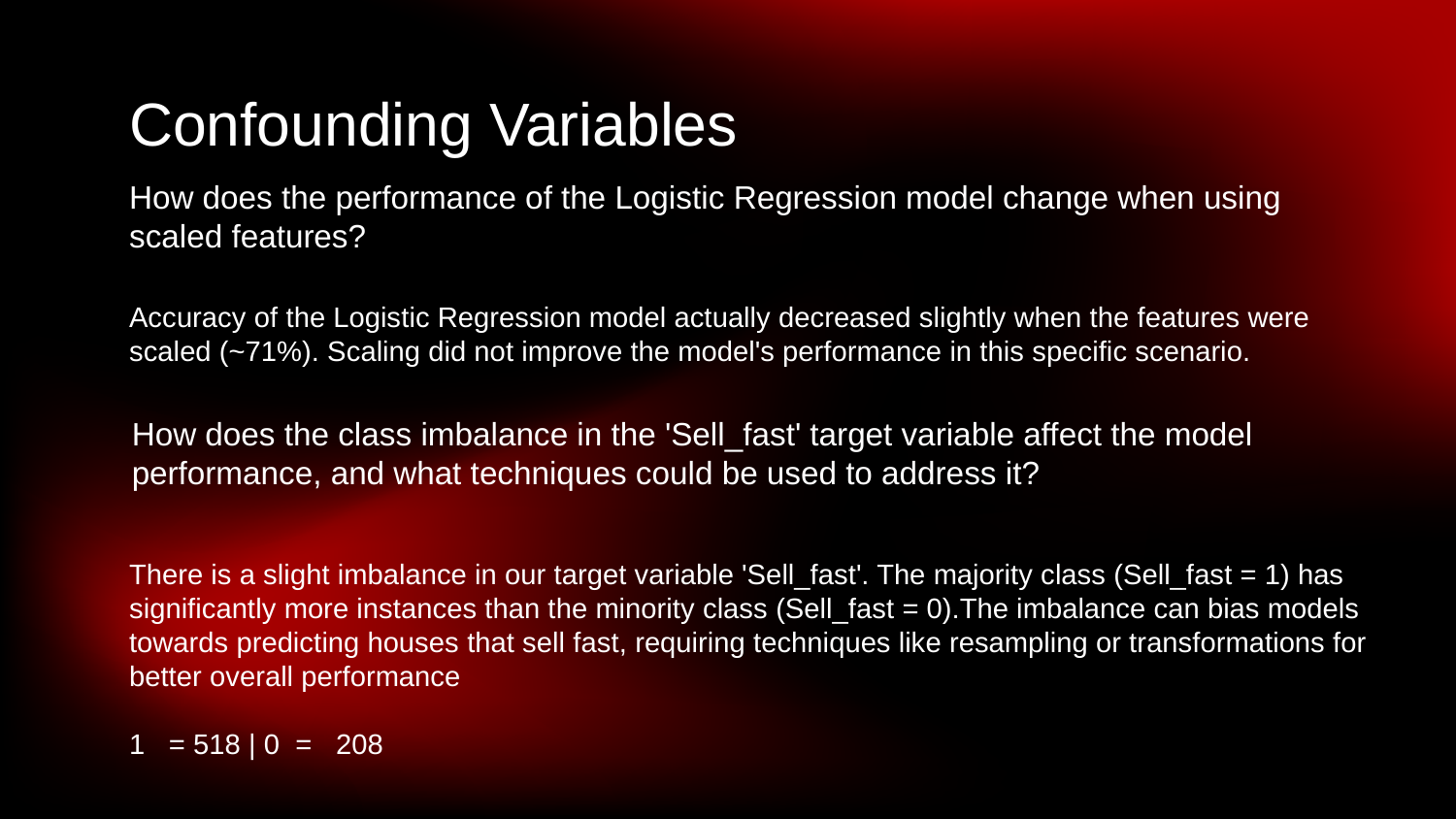

# Confounding Variables
How does the performance of the Logistic Regression model change when using scaled features?
Accuracy of the Logistic Regression model actually decreased slightly when the features were scaled (~71%). Scaling did not improve the model's performance in this specific scenario.
How does the class imbalance in the 'Sell_fast' target variable affect the model performance, and what techniques could be used to address it?
There is a slight imbalance in our target variable 'Sell_fast'. The majority class (Sell_fast = 1) has significantly more instances than the minority class (Sell_fast = 0).The imbalance can bias models towards predicting houses that sell fast, requiring techniques like resampling or transformations for better overall performance
1   = 518 | 0  =   208